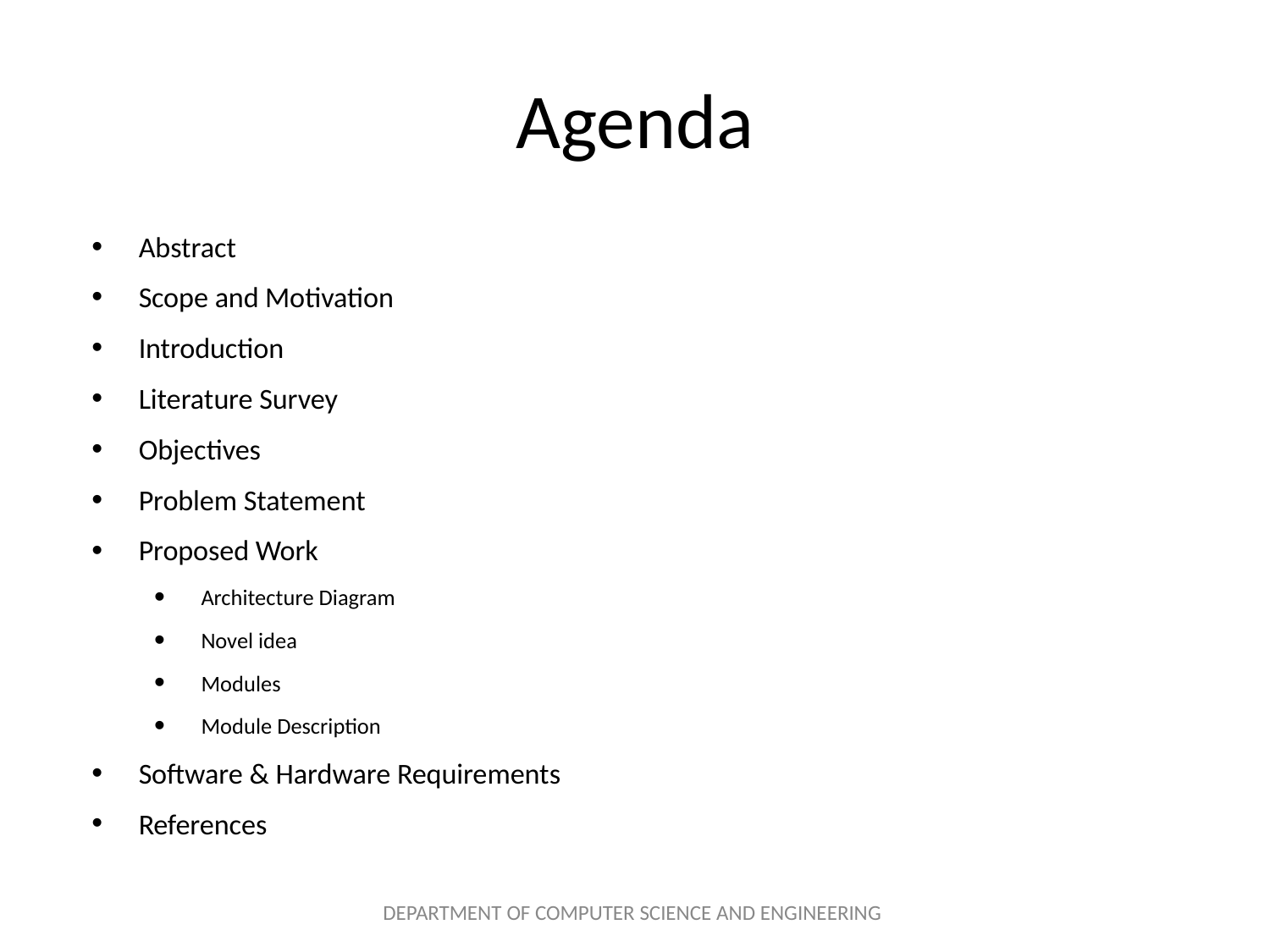

# Agenda
Abstract
Scope and Motivation
Introduction
Literature Survey
Objectives
Problem Statement
Proposed Work
Architecture Diagram
Novel idea
Modules
Module Description
Software & Hardware Requirements
References

DEPARTMENT OF COMPUTER SCIENCE AND ENGINEERING